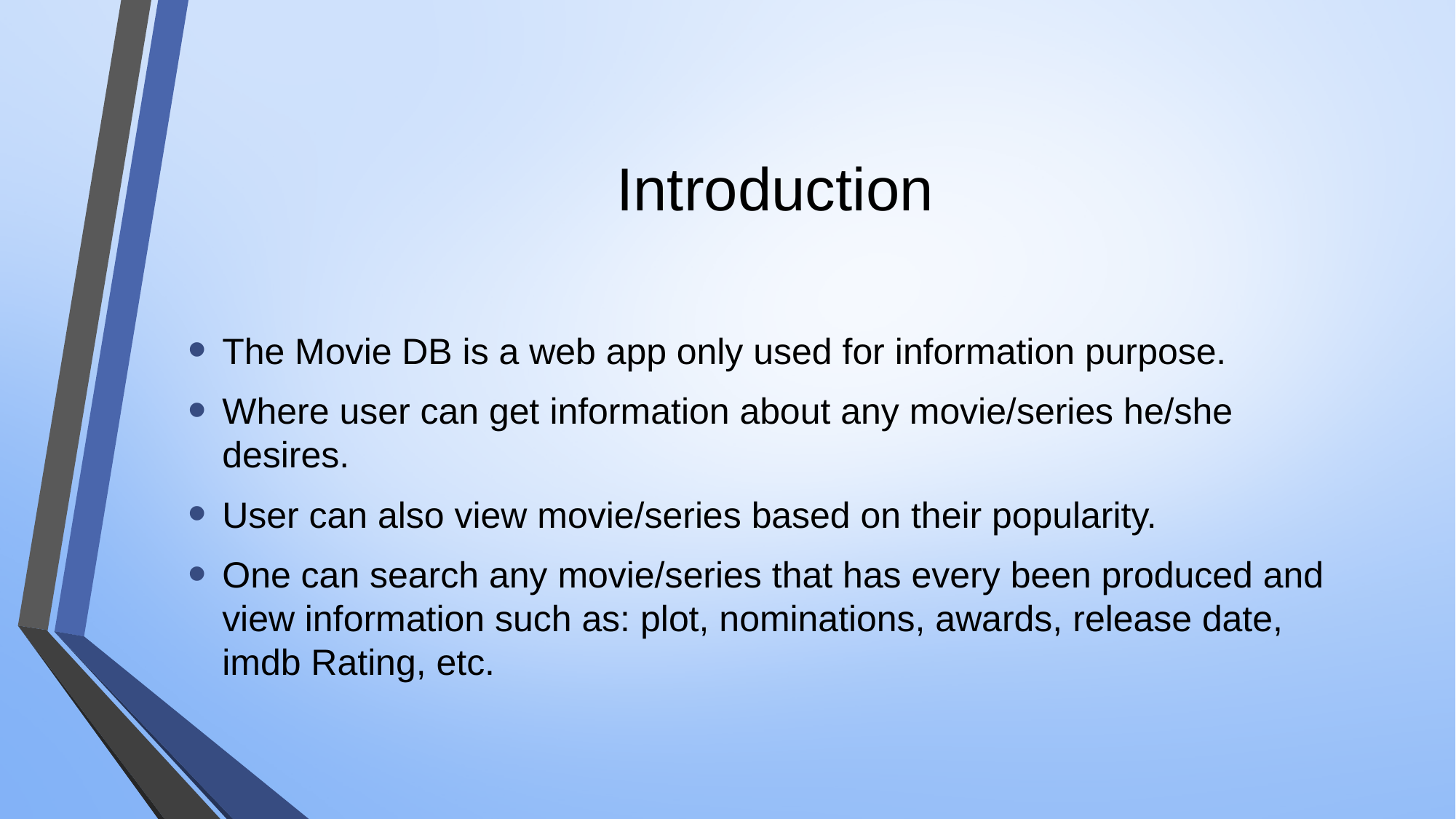

# Introduction
The Movie DB is a web app only used for information purpose.
Where user can get information about any movie/series he/she desires.
User can also view movie/series based on their popularity.
One can search any movie/series that has every been produced and view information such as: plot, nominations, awards, release date, imdb Rating, etc.